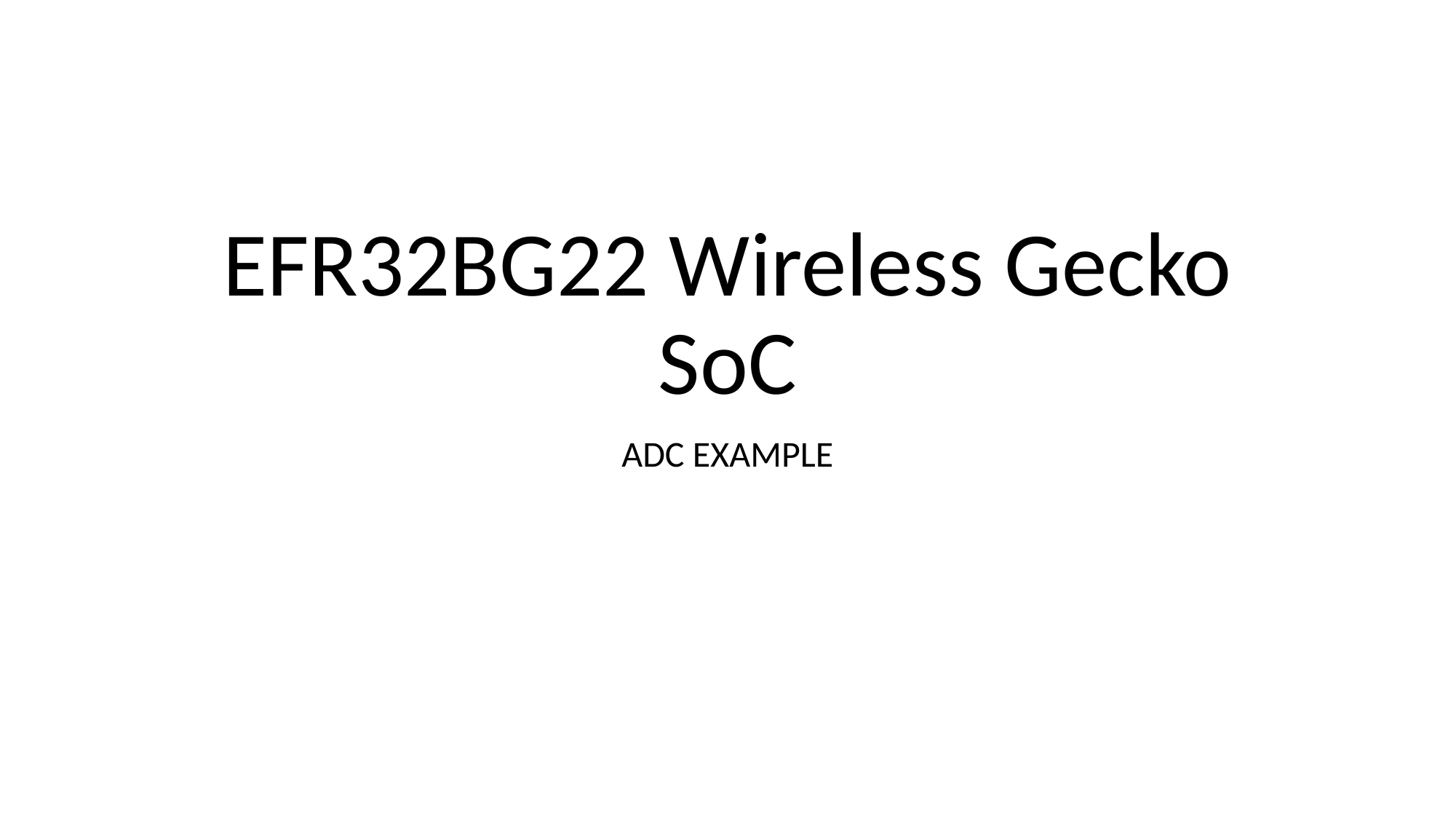

# EFR32BG22 Wireless Gecko SoC
ADC EXAMPLE